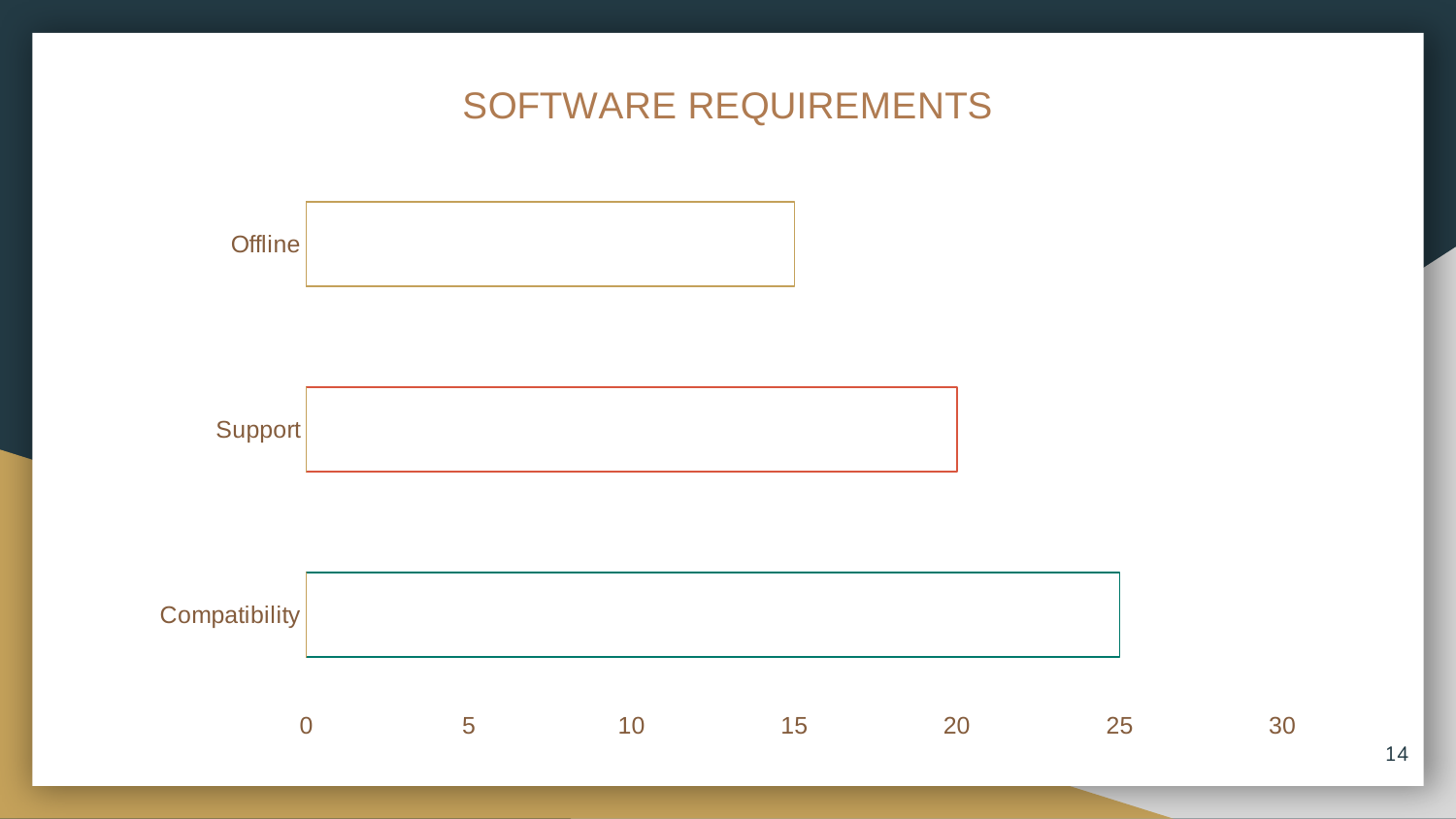

### Chart: SOFTWARE REQUIREMENTS

| Category | Series 1 | Series 2 | Column1 |
|---|---|---|---|
| Compatibility | 25.0 | 0.0 | 0.0 |
| Support | 0.0 | 20.0 | 0.0 |
| Offline | 0.0 | 0.0 | 15.0 |
14